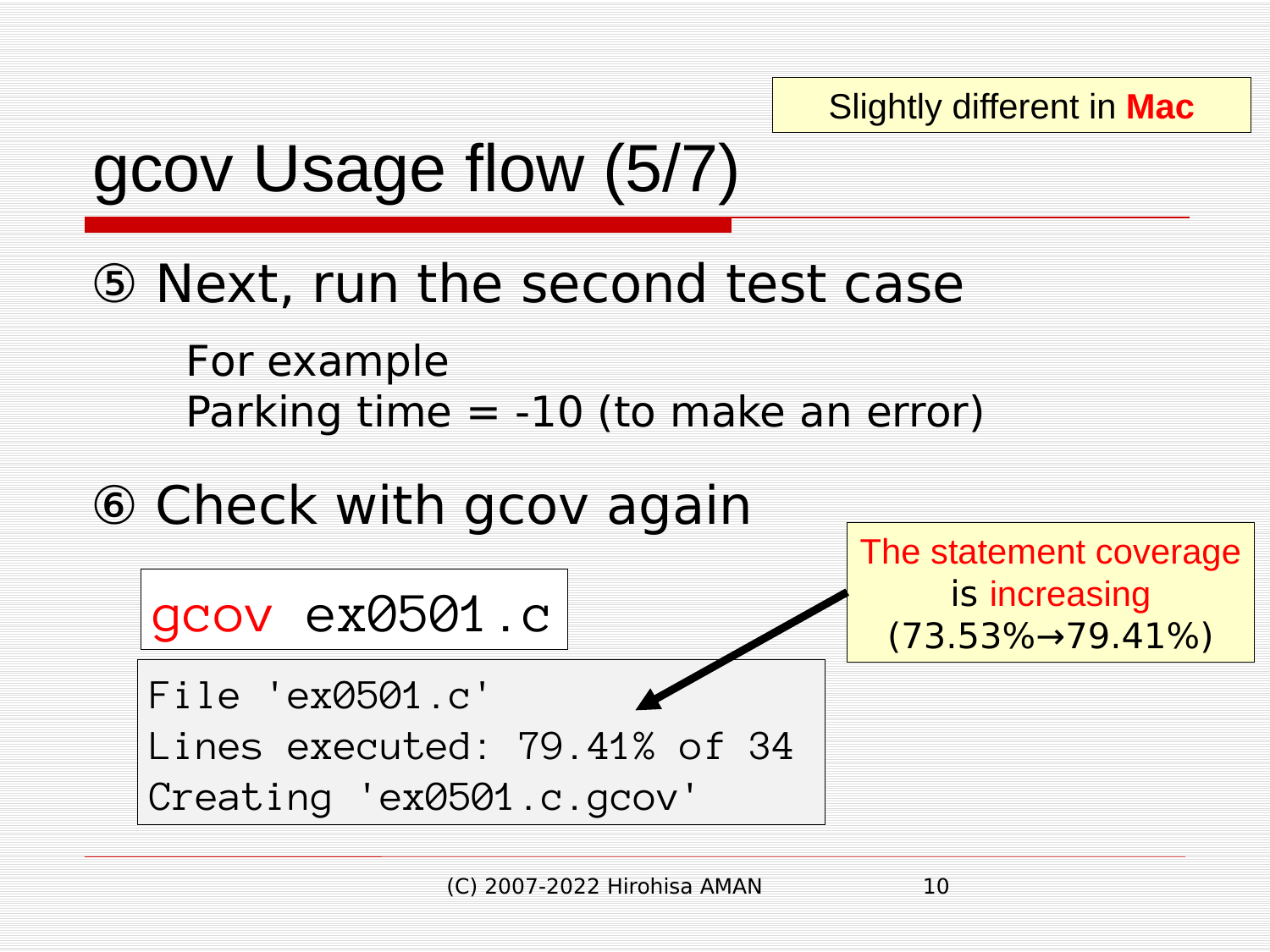

# gcov Usage flow (5/7)
Slightly different in Mac
⑤ Next, run the second test case

⑥ Check with gcov again
For example
Parking time = -10 (to make an error)
The statement coverage is increasing (73.53%→79.41%)
gcov ex0501.c
File 'ex0501.c'
Lines executed: 79.41% of 34
Creating 'ex0501.c.gcov'
(C) 2007-2022 Hirohisa AMAN
10